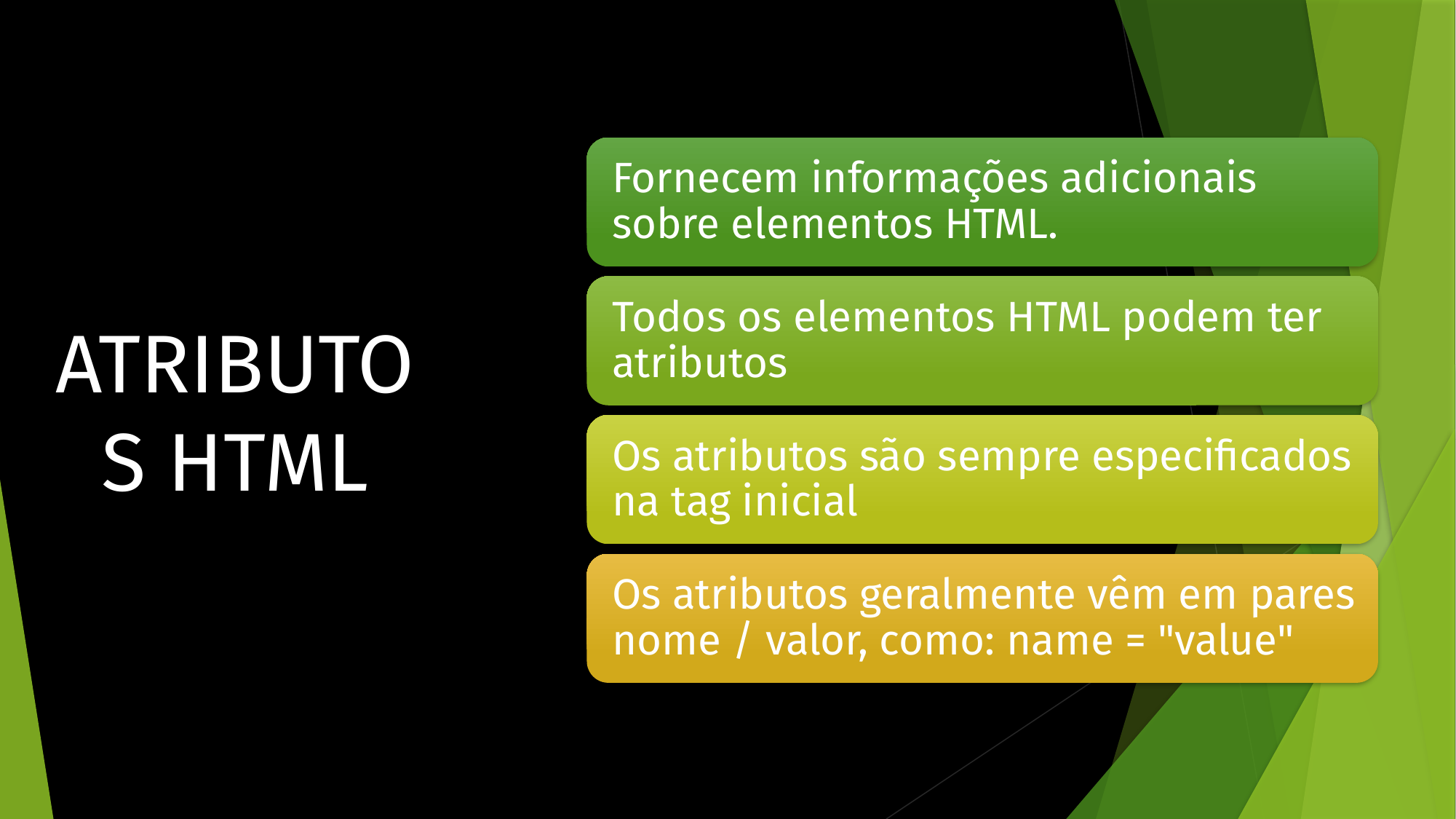

Fornecem informações adicionais sobre elementos HTML.
Todos os elementos HTML podem ter atributos
Os atributos são sempre especificados na tag inicial
Os atributos geralmente vêm em pares nome / valor, como: name = "value"
# ATRIBUTOS HTML